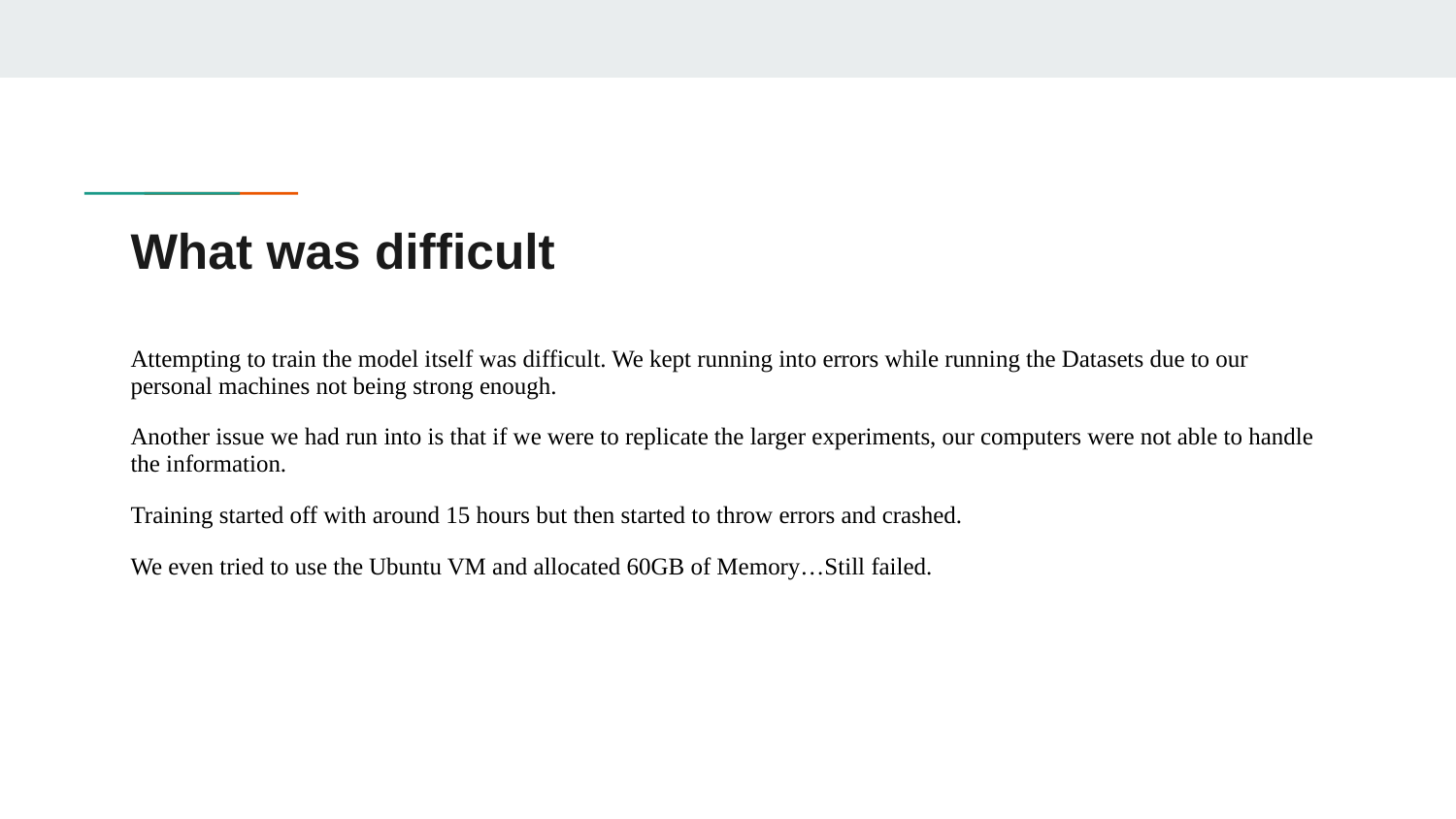

# What was difficult
Attempting to train the model itself was difficult. We kept running into errors while running the Datasets due to our personal machines not being strong enough.
Another issue we had run into is that if we were to replicate the larger experiments, our computers were not able to handle the information.
Training started off with around 15 hours but then started to throw errors and crashed.
We even tried to use the Ubuntu VM and allocated 60GB of Memory…Still failed.